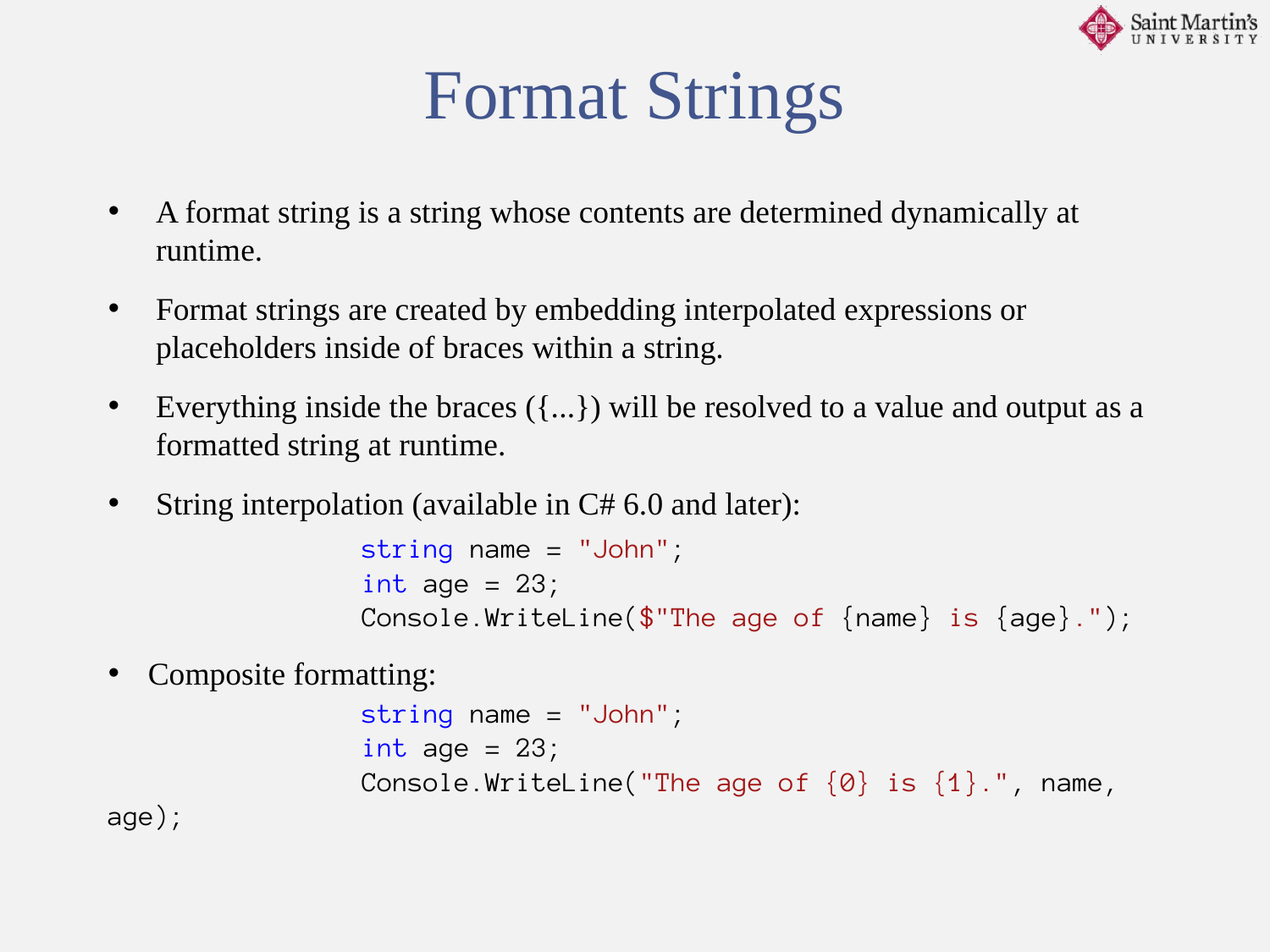

Format Strings
A format string is a string whose contents are determined dynamically at runtime.
Format strings are created by embedding interpolated expressions or placeholders inside of braces within a string.
Everything inside the braces ({...}) will be resolved to a value and output as a formatted string at runtime.
String interpolation (available in C# 6.0 and later):
		string name = "John";
		int age = 23;
		Console.WriteLine($"The age of {name} is {age}.");
Composite formatting:
		string name = "John";
		int age = 23;
		Console.WriteLine("The age of {0} is {1}.", name, age);